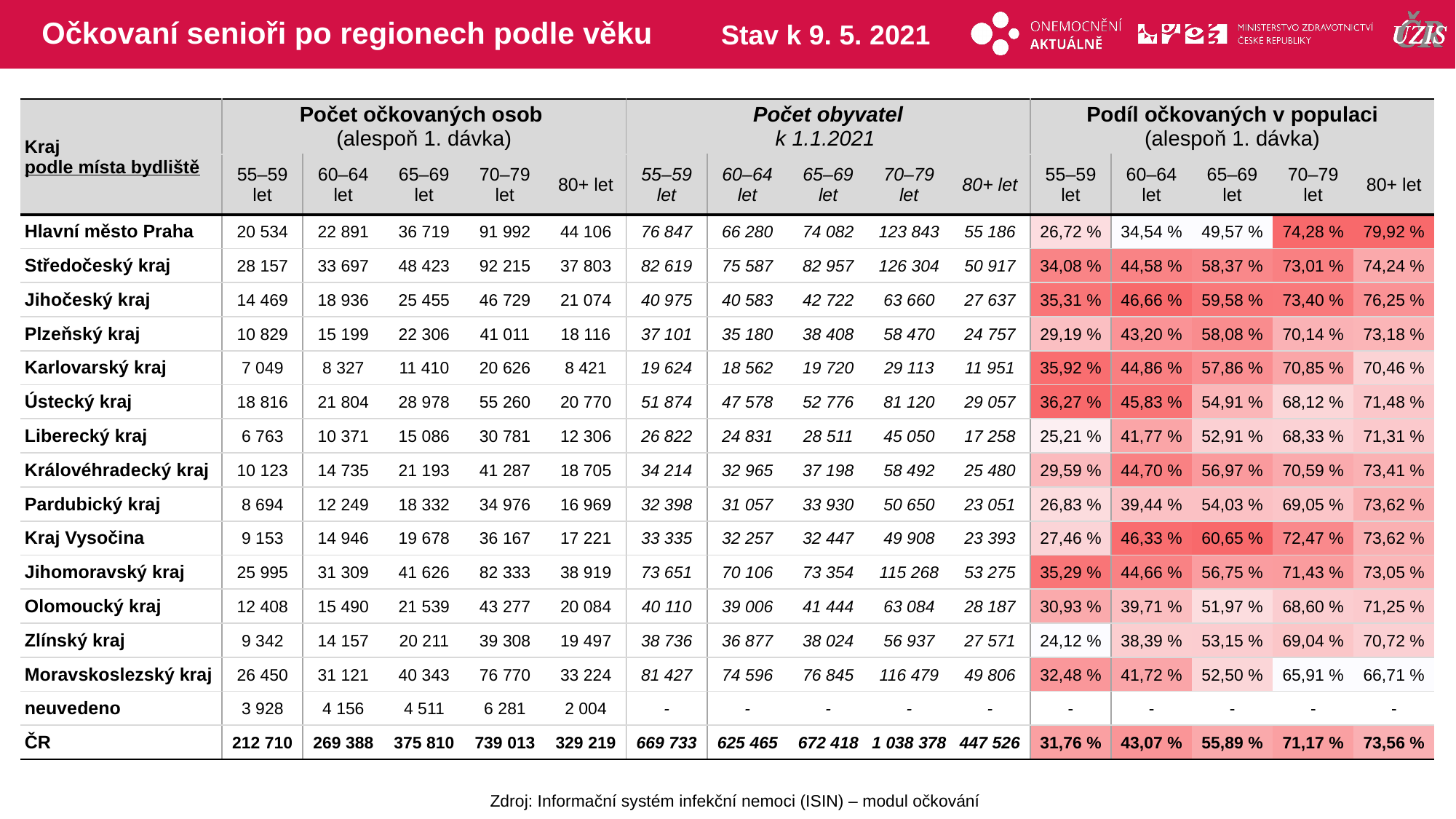

# Očkovaní senioři po regionech podle věku
Stav k 9. 5. 2021
| Kraj podle místa bydliště | Počet očkovaných osob (alespoň 1. dávka) |  |  |  |  | Počet obyvatel k 1.1.2021 |  |  |  |  | Podíl očkovaných v populaci (alespoň 1. dávka) |  |  |  |  |
| --- | --- | --- | --- | --- | --- | --- | --- | --- | --- | --- | --- | --- | --- | --- | --- |
|  | 55–59 let | 60–64 let | 65–69 let | 70–79 let | 80+ let | 55–59 let | 60–64 let | 65–69 let | 70–79 let | 80+ let | 55–59 let | 60–64 let | 65–69 let | 70–79 let | 80+ let |
| Hlavní město Praha | 20 534 | 22 891 | 36 719 | 91 992 | 44 106 | 76 847 | 66 280 | 74 082 | 123 843 | 55 186 | 26,72 % | 34,54 % | 49,57 % | 74,28 % | 79,92 % |
| Středočeský kraj | 28 157 | 33 697 | 48 423 | 92 215 | 37 803 | 82 619 | 75 587 | 82 957 | 126 304 | 50 917 | 34,08 % | 44,58 % | 58,37 % | 73,01 % | 74,24 % |
| Jihočeský kraj | 14 469 | 18 936 | 25 455 | 46 729 | 21 074 | 40 975 | 40 583 | 42 722 | 63 660 | 27 637 | 35,31 % | 46,66 % | 59,58 % | 73,40 % | 76,25 % |
| Plzeňský kraj | 10 829 | 15 199 | 22 306 | 41 011 | 18 116 | 37 101 | 35 180 | 38 408 | 58 470 | 24 757 | 29,19 % | 43,20 % | 58,08 % | 70,14 % | 73,18 % |
| Karlovarský kraj | 7 049 | 8 327 | 11 410 | 20 626 | 8 421 | 19 624 | 18 562 | 19 720 | 29 113 | 11 951 | 35,92 % | 44,86 % | 57,86 % | 70,85 % | 70,46 % |
| Ústecký kraj | 18 816 | 21 804 | 28 978 | 55 260 | 20 770 | 51 874 | 47 578 | 52 776 | 81 120 | 29 057 | 36,27 % | 45,83 % | 54,91 % | 68,12 % | 71,48 % |
| Liberecký kraj | 6 763 | 10 371 | 15 086 | 30 781 | 12 306 | 26 822 | 24 831 | 28 511 | 45 050 | 17 258 | 25,21 % | 41,77 % | 52,91 % | 68,33 % | 71,31 % |
| Královéhradecký kraj | 10 123 | 14 735 | 21 193 | 41 287 | 18 705 | 34 214 | 32 965 | 37 198 | 58 492 | 25 480 | 29,59 % | 44,70 % | 56,97 % | 70,59 % | 73,41 % |
| Pardubický kraj | 8 694 | 12 249 | 18 332 | 34 976 | 16 969 | 32 398 | 31 057 | 33 930 | 50 650 | 23 051 | 26,83 % | 39,44 % | 54,03 % | 69,05 % | 73,62 % |
| Kraj Vysočina | 9 153 | 14 946 | 19 678 | 36 167 | 17 221 | 33 335 | 32 257 | 32 447 | 49 908 | 23 393 | 27,46 % | 46,33 % | 60,65 % | 72,47 % | 73,62 % |
| Jihomoravský kraj | 25 995 | 31 309 | 41 626 | 82 333 | 38 919 | 73 651 | 70 106 | 73 354 | 115 268 | 53 275 | 35,29 % | 44,66 % | 56,75 % | 71,43 % | 73,05 % |
| Olomoucký kraj | 12 408 | 15 490 | 21 539 | 43 277 | 20 084 | 40 110 | 39 006 | 41 444 | 63 084 | 28 187 | 30,93 % | 39,71 % | 51,97 % | 68,60 % | 71,25 % |
| Zlínský kraj | 9 342 | 14 157 | 20 211 | 39 308 | 19 497 | 38 736 | 36 877 | 38 024 | 56 937 | 27 571 | 24,12 % | 38,39 % | 53,15 % | 69,04 % | 70,72 % |
| Moravskoslezský kraj | 26 450 | 31 121 | 40 343 | 76 770 | 33 224 | 81 427 | 74 596 | 76 845 | 116 479 | 49 806 | 32,48 % | 41,72 % | 52,50 % | 65,91 % | 66,71 % |
| neuvedeno | 3 928 | 4 156 | 4 511 | 6 281 | 2 004 | - | - | - | - | - | - | - | - | - | - |
| ČR | 212 710 | 269 388 | 375 810 | 739 013 | 329 219 | 669 733 | 625 465 | 672 418 | 1 038 378 | 447 526 | 31,76 % | 43,07 % | 55,89 % | 71,17 % | 73,56 % |
|  |  |  |  |  |  |  |  |  |  |  |  |  |  |  |
| --- | --- | --- | --- | --- | --- | --- | --- | --- | --- | --- | --- | --- | --- | --- |
|  |  |  |  |  |  |  |  |  |  |  |  |  |  |  |
|  |  |  |  |  |  |  |  |  |  |  |  |  |  |  |
|  |  |  |  |  |  |  |  |  |  |  |  |  |  |  |
|  |  |  |  |  |  |  |  |  |  |  |  |  |  |  |
|  |  |  |  |  |  |  |  |  |  |  |  |  |  |  |
|  |  |  |  |  |  |  |  |  |  |  |  |  |  |  |
|  |  |  |  |  |  |  |  |  |  |  |  |  |  |  |
|  |  |  |  |  |  |  |  |  |  |  |  |  |  |  |
|  |  |  |  |  |  |  |  |  |  |  |  |  |  |  |
|  |  |  |  |  |  |  |  |  |  |  |  |  |  |  |
|  |  |  |  |  |  |  |  |  |  |  |  |  |  |  |
|  |  |  |  |  |  |  |  |  |  |  |  |  |  |  |
|  |  |  |  |  |  |  |  |  |  |  |  |  |  |  |
|  |  |  |  |  |  |  |  |  |  |  |  |  |  |  |
|  |  |  |  |  |  |  |  |  |  |  |  |  |  |  |
Zdroj: Informační systém infekční nemoci (ISIN) – modul očkování